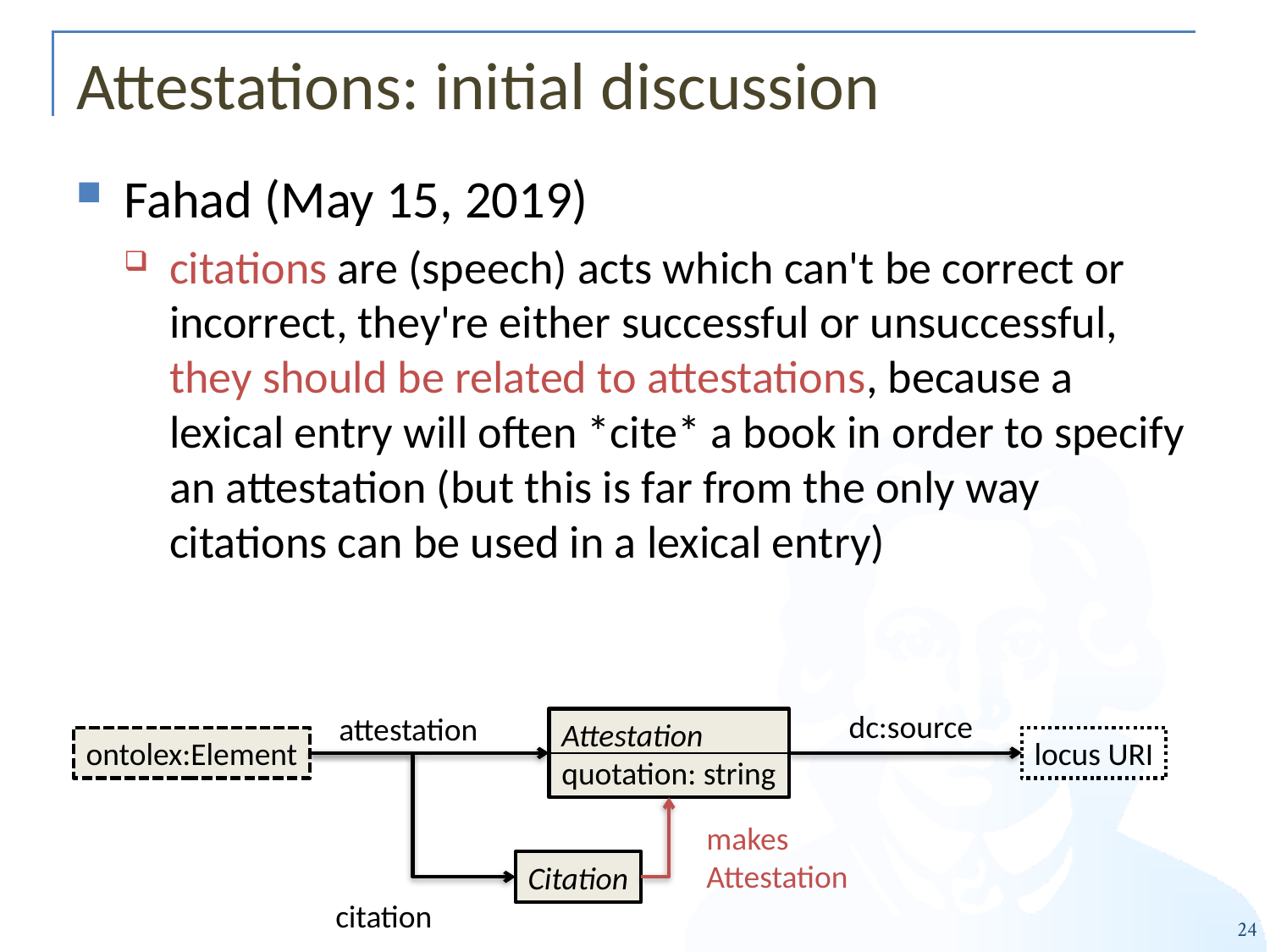

# Attestations: initial discussion
Fahad (May 15, 2019)
citations are (speech) acts which can't be correct or incorrect, they're either successful or unsuccessful, they should be related to attestations, because a lexical entry will often *cite* a book in order to specify an attestation (but this is far from the only way citations can be used in a lexical entry)
dc:source
attestation
Attestation
quotation: string
locus URI
ontolex:Element
makes
Attestation
Citation
24
citation